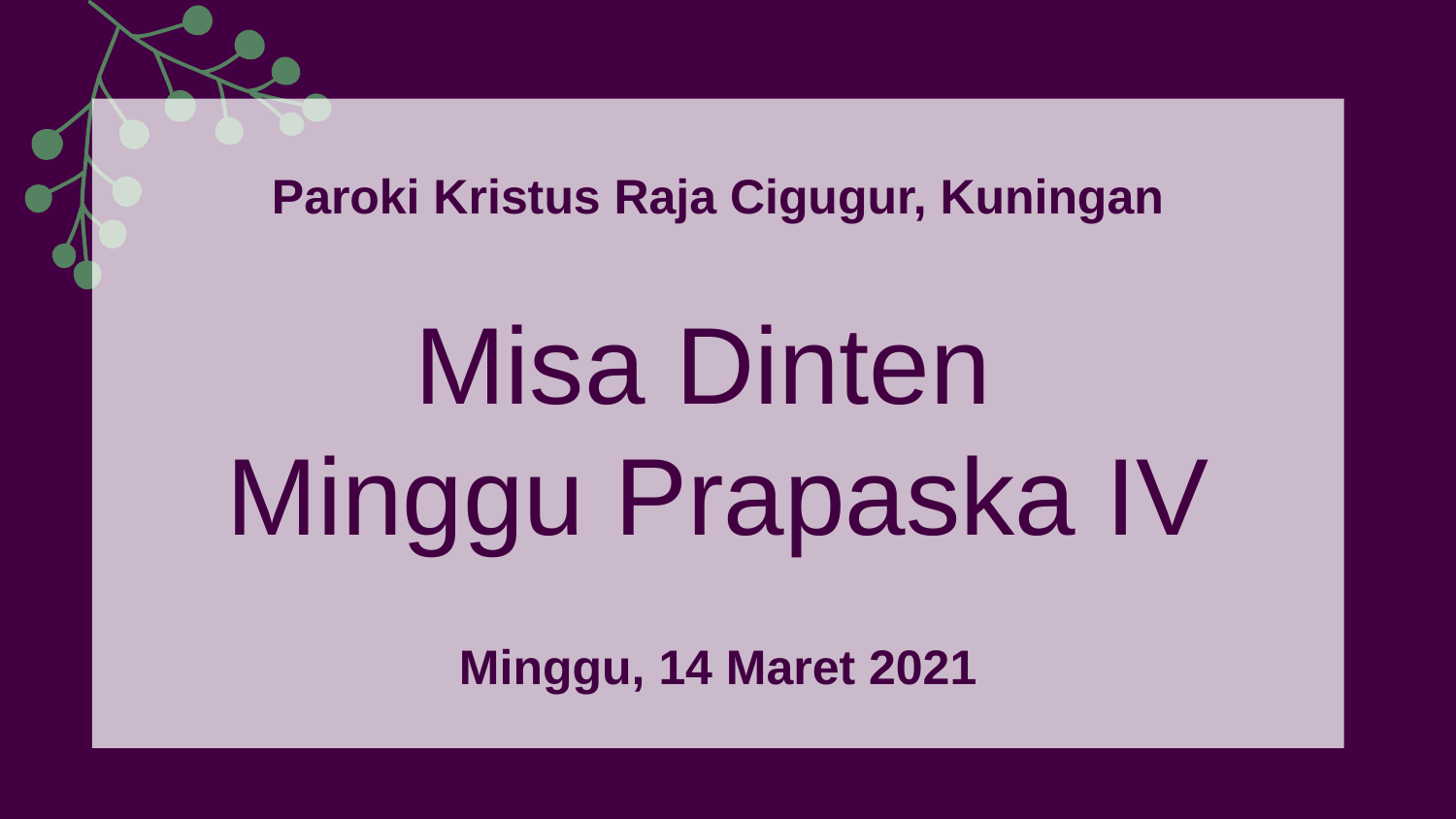

Paroki Kristus Raja Cigugur, Kuningan
# Misa Dinten Minggu Prapaska IV
Minggu, 14 Maret 2021